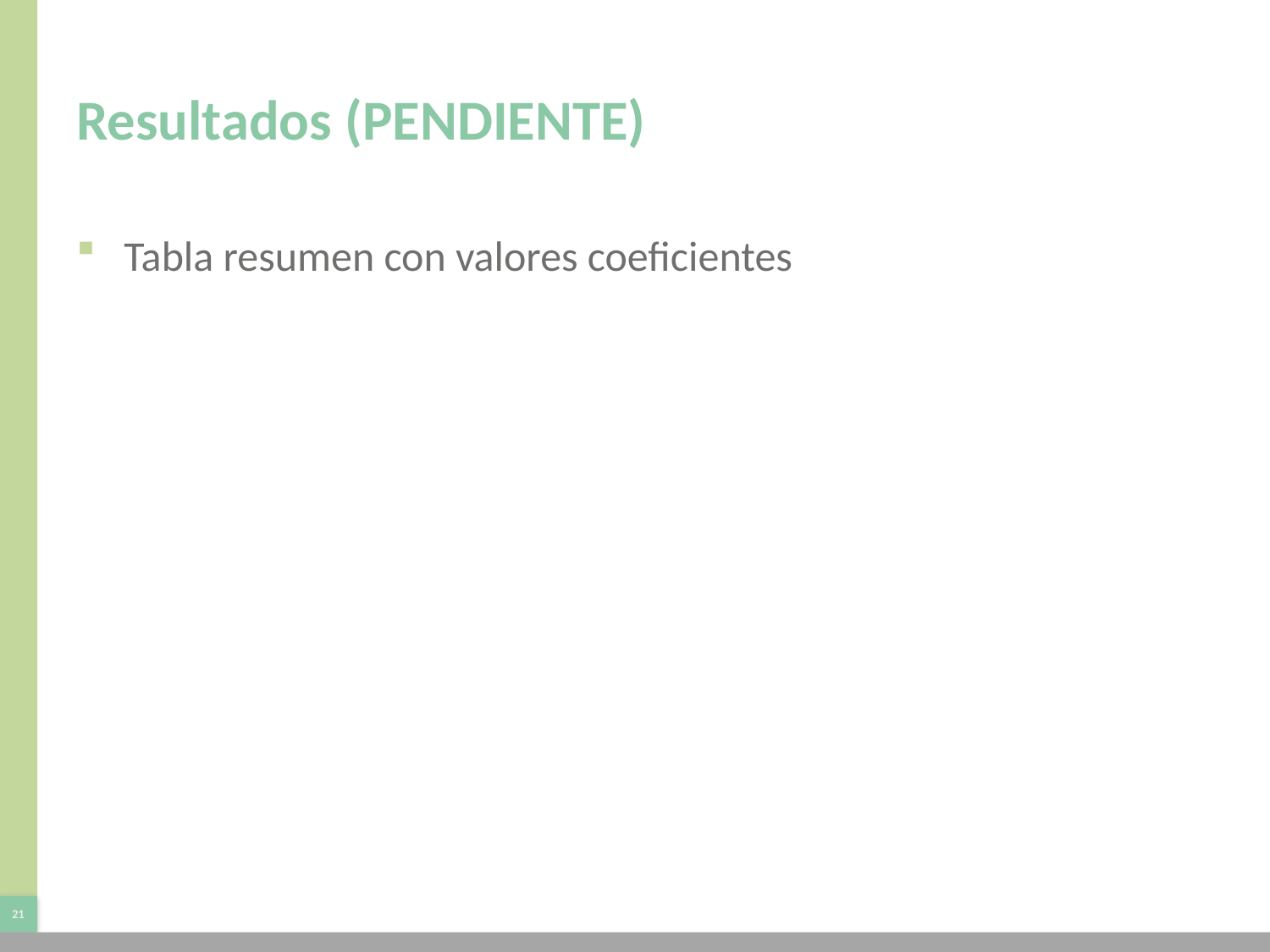

# Resultados (PENDIENTE)
Tabla resumen con valores coeficientes